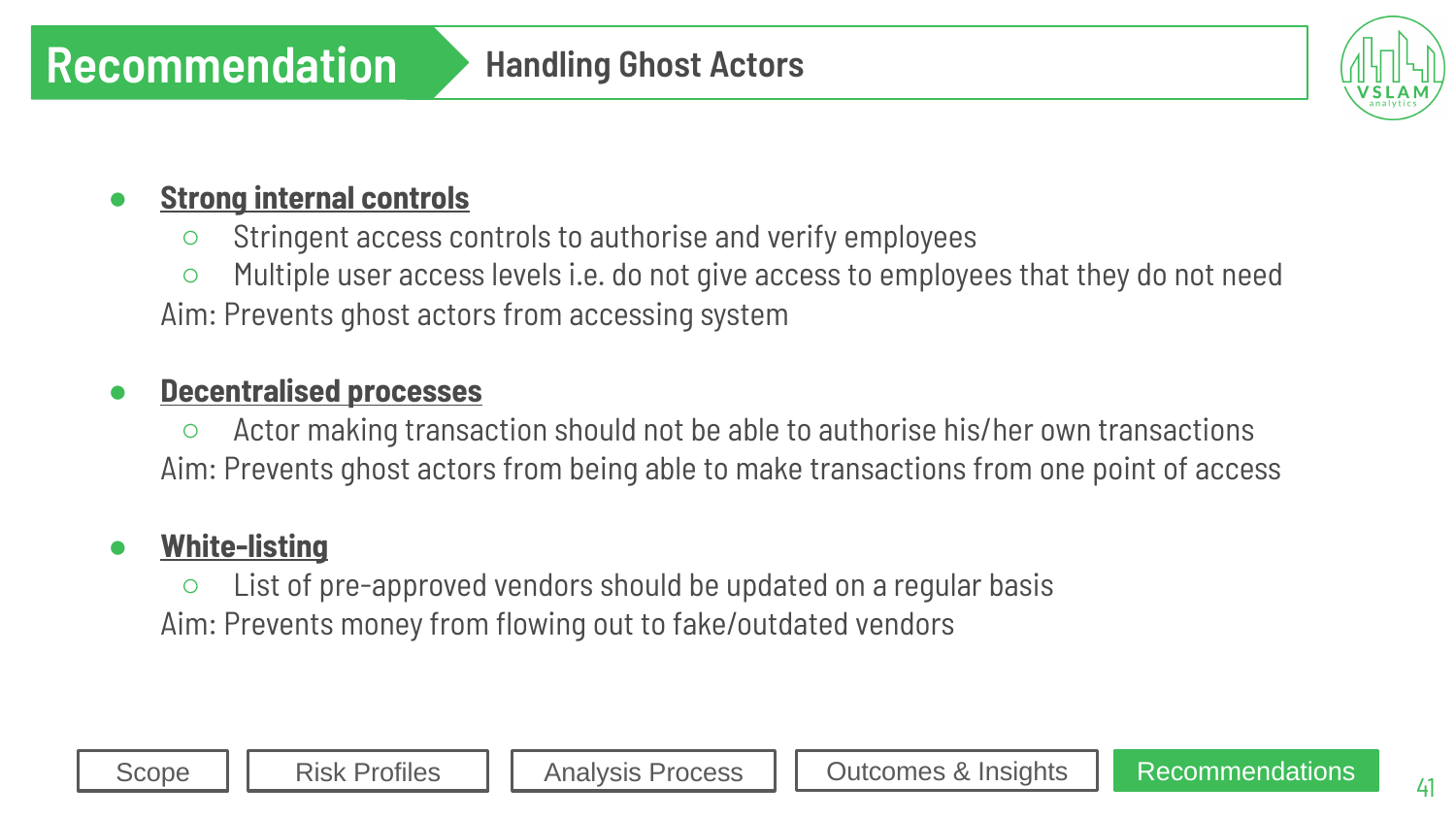

Handling Ghost Actors
Recommendation

Strong internal controls
Stringent access controls to authorise and verify employees
Multiple user access levels i.e. do not give access to employees that they do not need
Aim: Prevents ghost actors from accessing system

Decentralised processes
Actor making transaction should not be able to authorise his/her own transactions
Aim: Prevents ghost actors from being able to make transactions from one point of access

White-listing
List of pre-approved vendors should be updated on a regular basis
Aim: Prevents money from flowing out to fake/outdated vendors
Recommendations
41